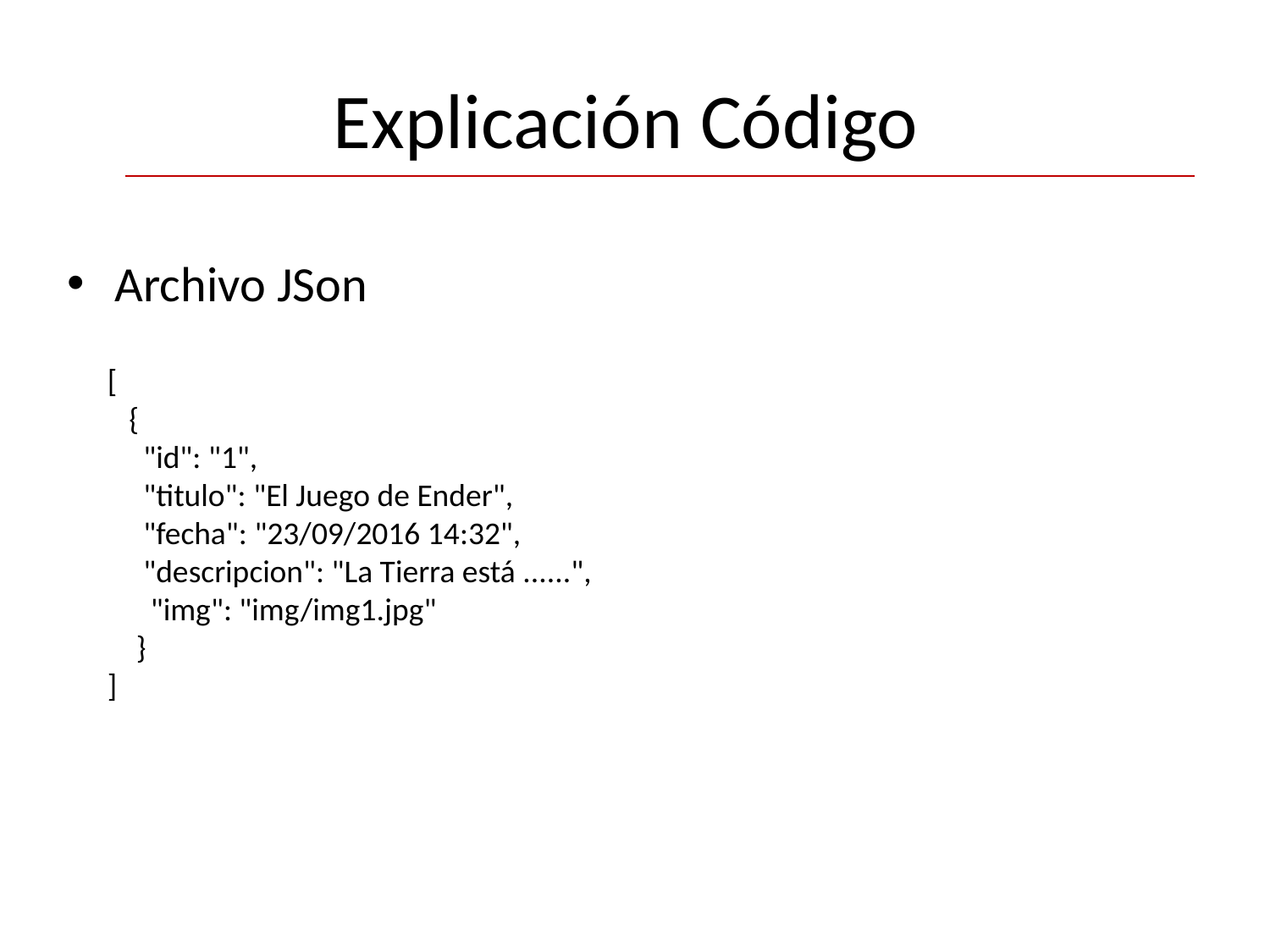

# Explicación Código
Archivo JSon

[
   {
     "id": "1",
     "titulo": "El Juego de Ender",
     "fecha": "23/09/2016 14:32",
     "descripcion": "La Tierra está ......",
      "img": "img/img1.jpg"
    }
]